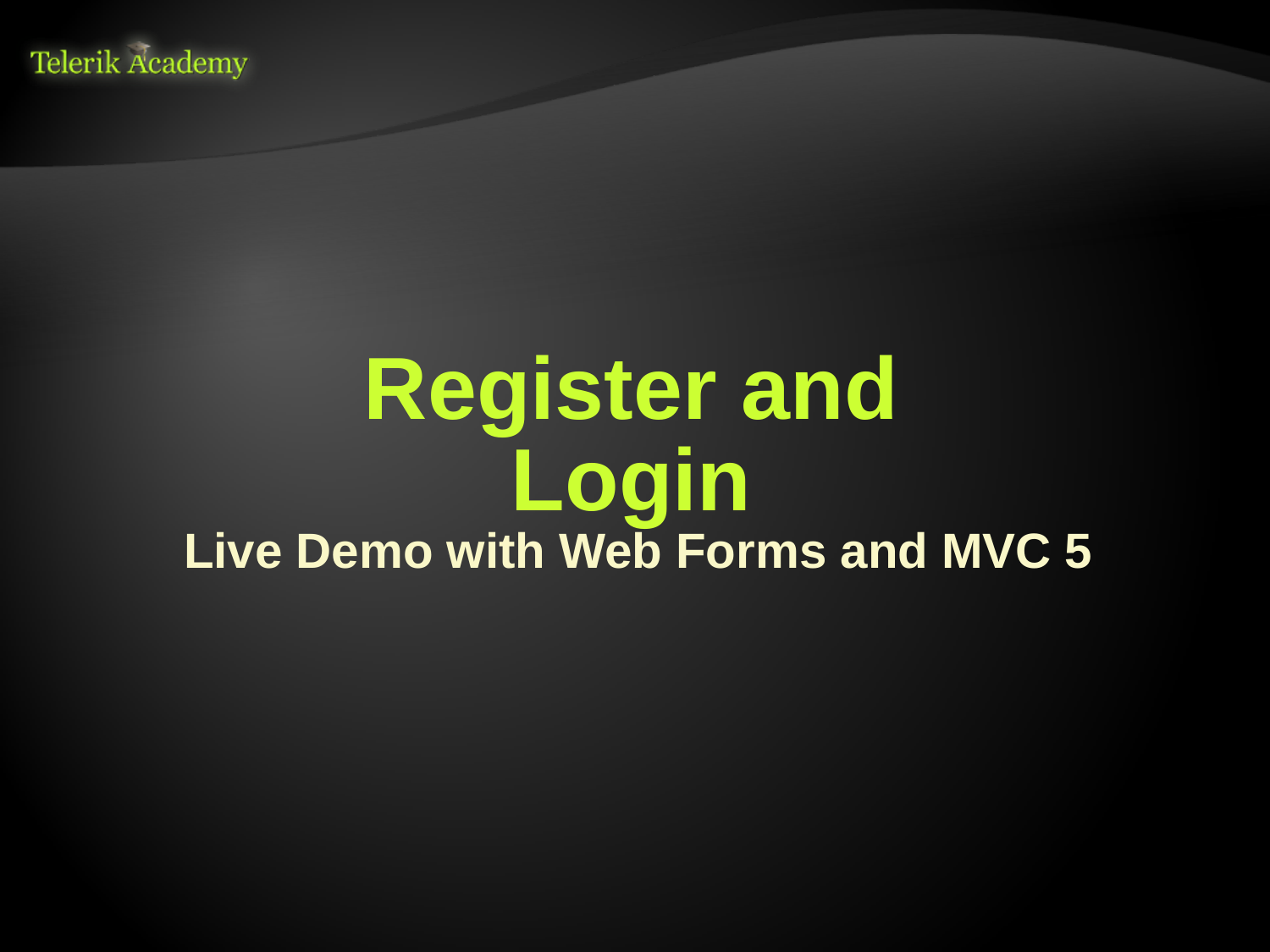

# Register and Login
Live Demo with Web Forms and MVC 5